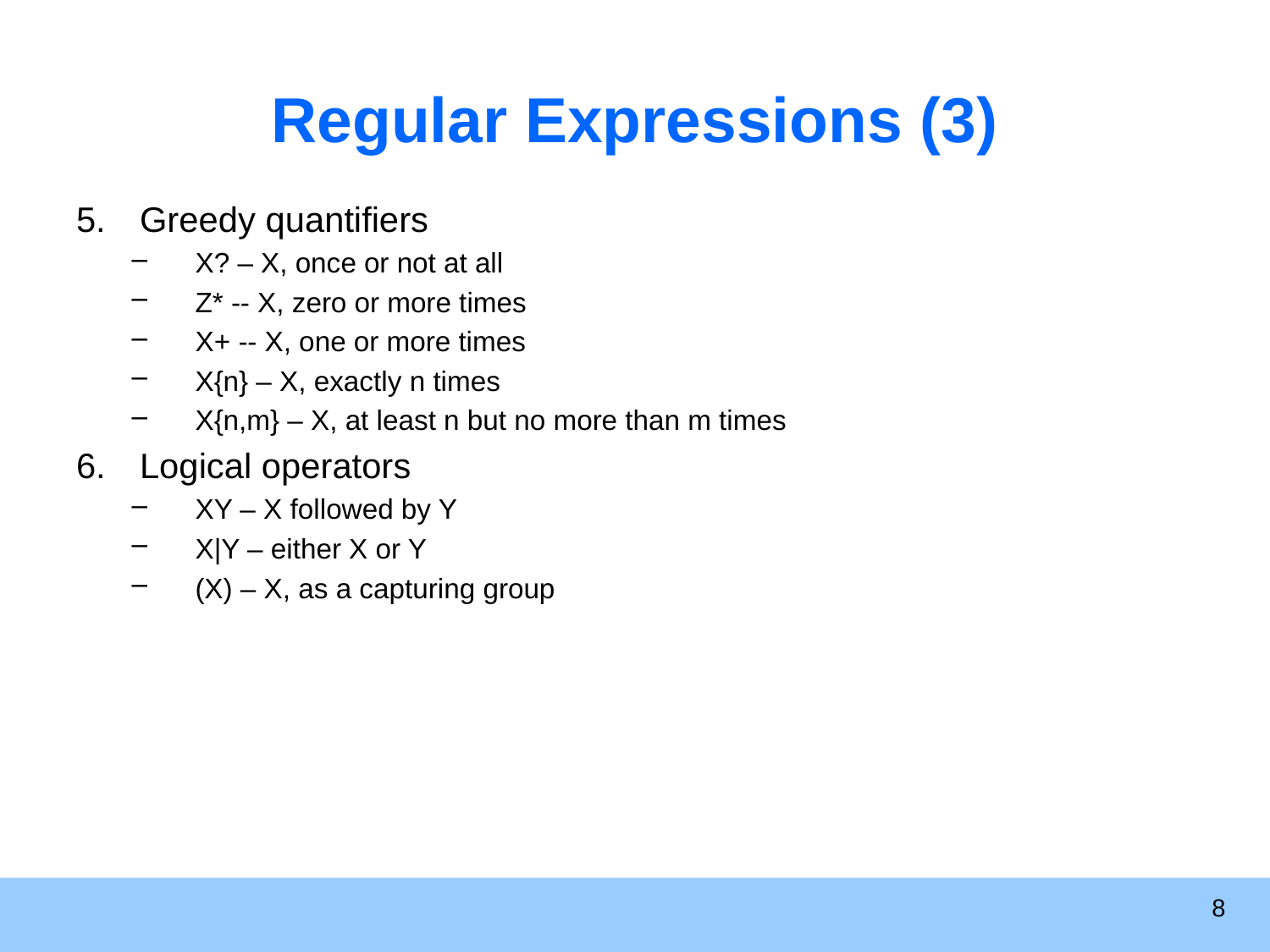

# Regular Expressions (3)
Greedy quantifiers
X? – X, once or not at all
Z* -- X, zero or more times
X+ -- X, one or more times
X{n} – X, exactly n times
X{n,m} – X, at least n but no more than m times
Logical operators
XY – X followed by Y
X|Y – either X or Y
(X) – X, as a capturing group

8